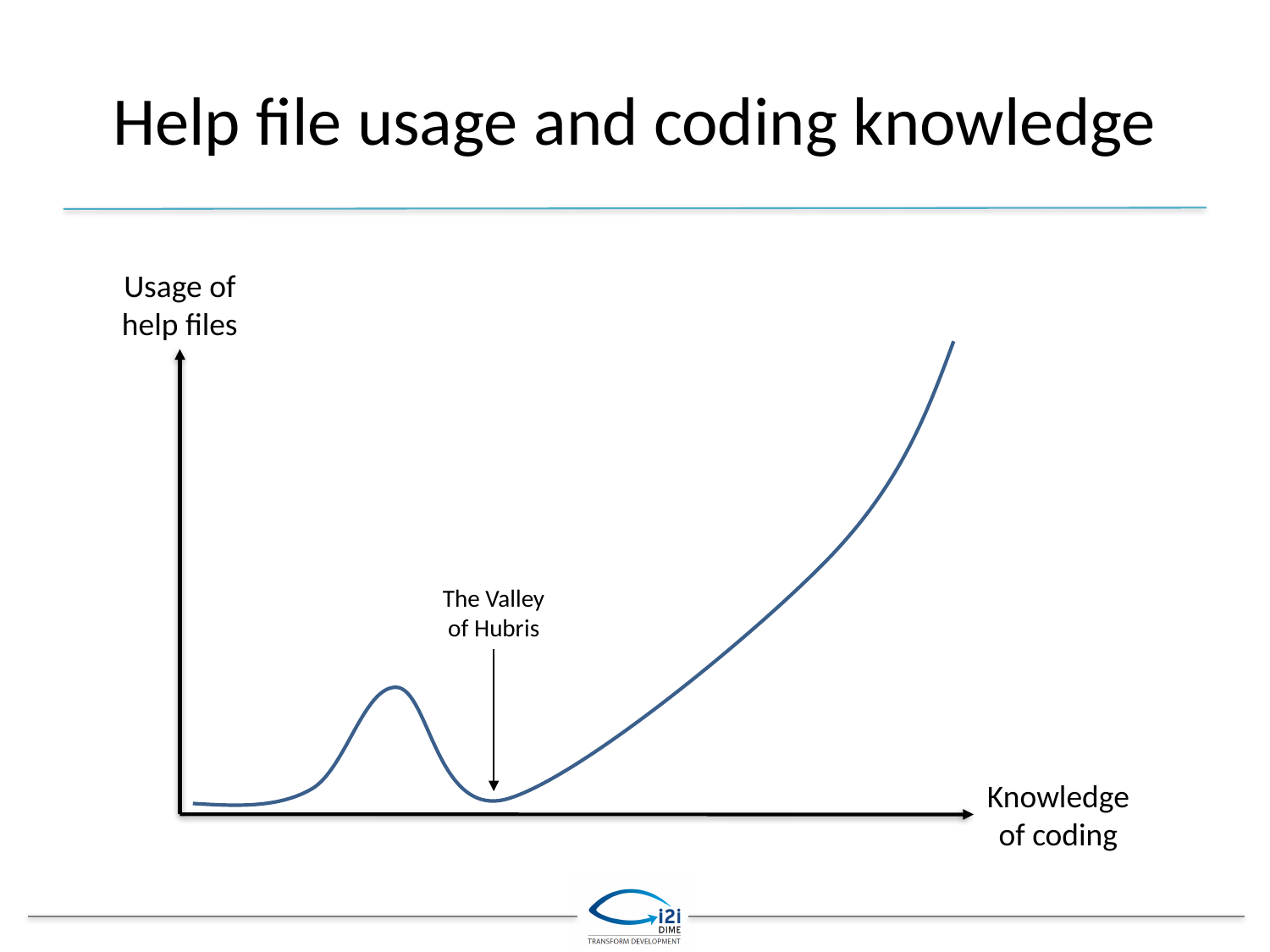

# Help file usage and coding knowledge
Usage of help files

The Valley of Hubris
Knowledge of coding